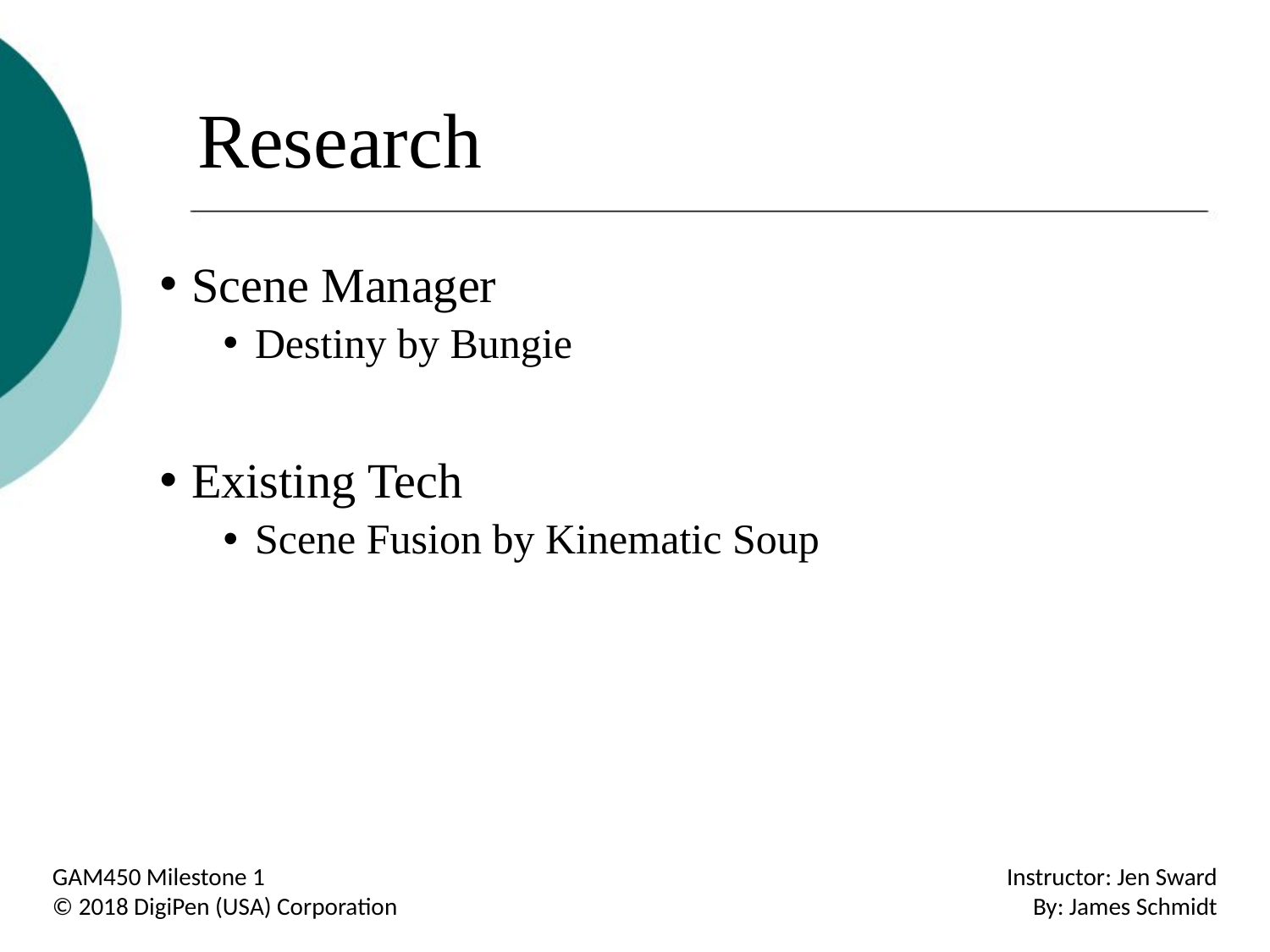

# Research
Scene Manager
Destiny by Bungie

Existing Tech
Scene Fusion by Kinematic Soup
GAM450 Milestone 1
© 2018 DigiPen (USA) Corporation
Instructor: Jen Sward
By: James Schmidt